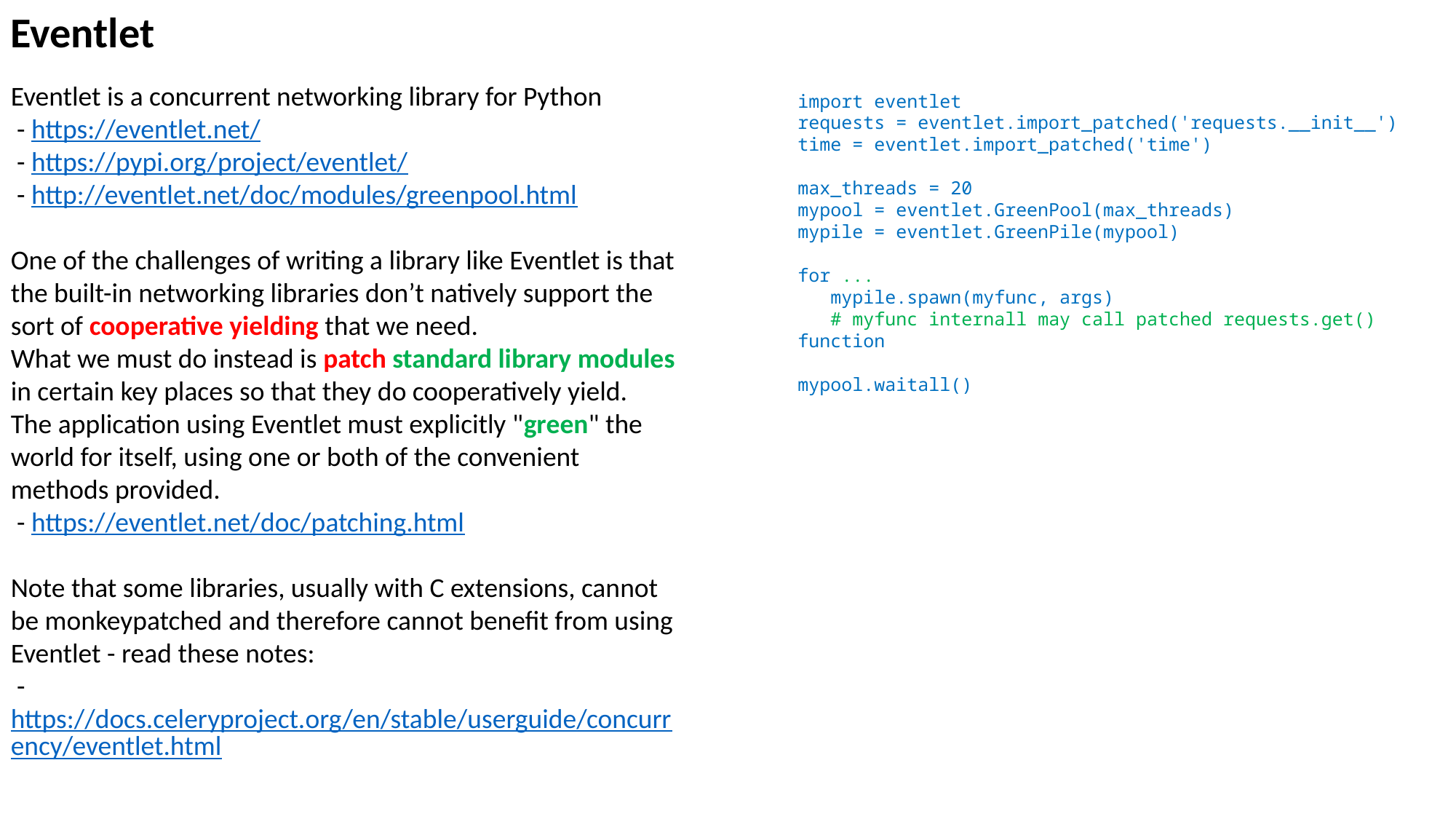

Eventlet
Eventlet is a concurrent networking library for Python
 - https://eventlet.net/
 - https://pypi.org/project/eventlet/
 - http://eventlet.net/doc/modules/greenpool.html

One of the challenges of writing a library like Eventlet is that the built-in networking libraries don’t natively support the sort of cooperative yielding that we need.
What we must do instead is patch standard library modules in certain key places so that they do cooperatively yield.
The application using Eventlet must explicitly "green" the world for itself, using one or both of the convenient methods provided.
 - https://eventlet.net/doc/patching.html

Note that some libraries, usually with C extensions, cannot be monkeypatched and therefore cannot benefit from using Eventlet - read these notes:
 - https://docs.celeryproject.org/en/stable/userguide/concurrency/eventlet.html
import eventlet
requests = eventlet.import_patched('requests.__init__')
time = eventlet.import_patched('time')

max_threads = 20
mypool = eventlet.GreenPool(max_threads)
mypile = eventlet.GreenPile(mypool)

for ...
   mypile.spawn(myfunc, args)
   # myfunc internall may call patched requests.get() function

mypool.waitall()